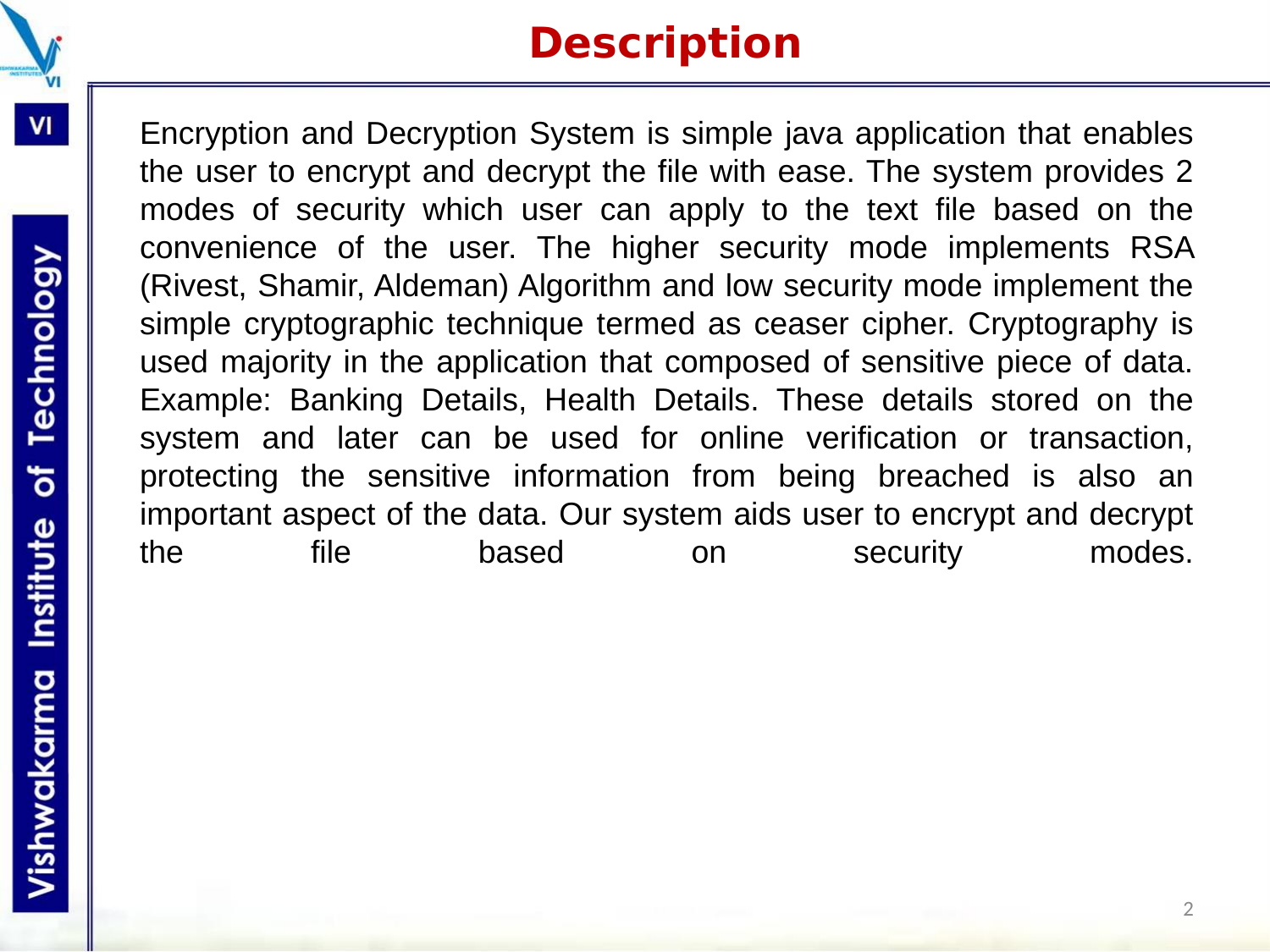

Description
Encryption and Decryption System is simple java application that enables the user to encrypt and decrypt the file with ease. The system provides 2 modes of security which user can apply to the text file based on the convenience of the user. The higher security mode implements RSA (Rivest, Shamir, Aldeman) Algorithm and low security mode implement the simple cryptographic technique termed as ceaser cipher. Cryptography is used majority in the application that composed of sensitive piece of data. Example: Banking Details, Health Details. These details stored on the system and later can be used for online verification or transaction, protecting the sensitive information from being breached is also an important aspect of the data. Our system aids user to encrypt and decrypt the file based on security modes.
2